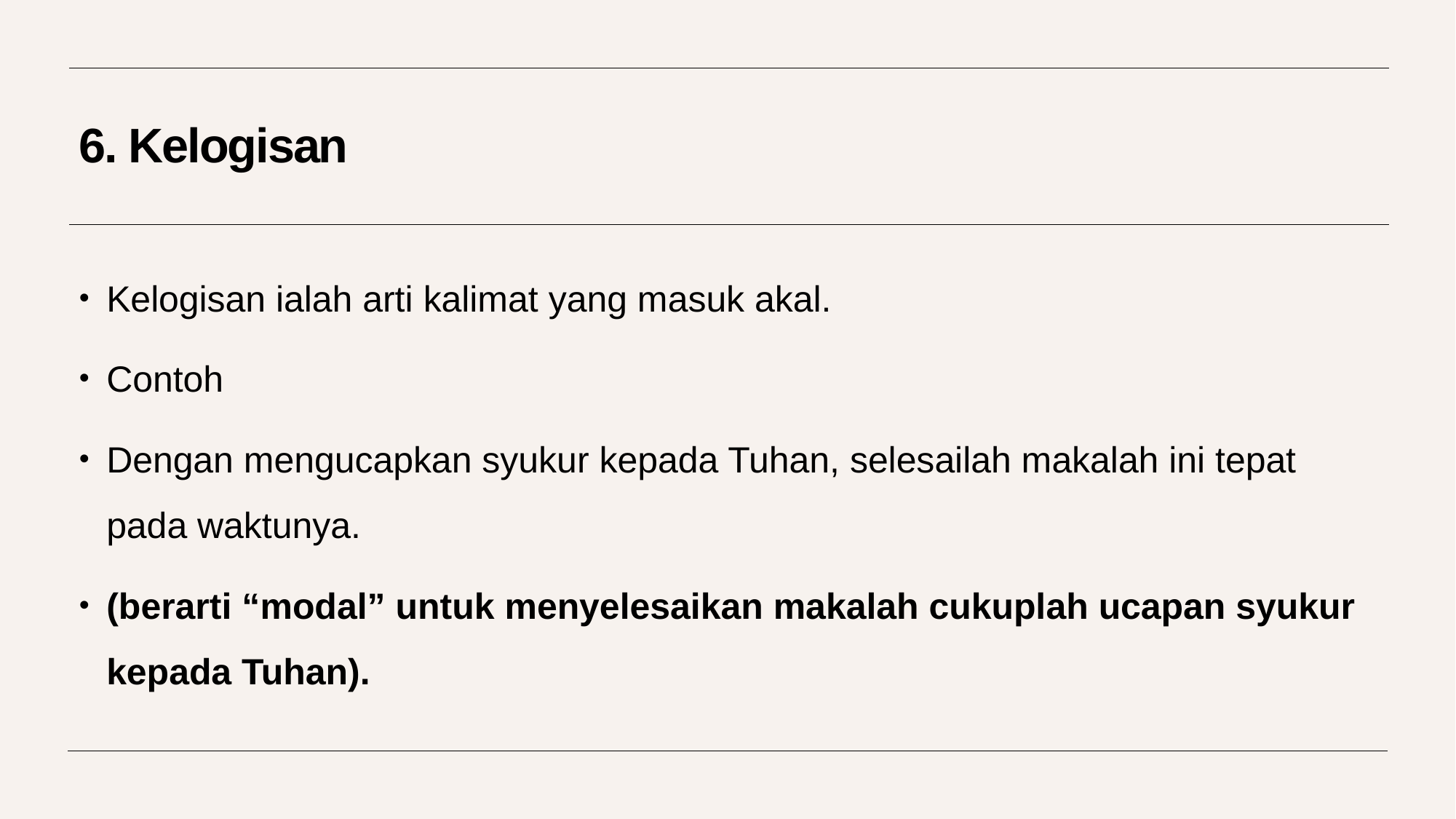

# 6. Kelogisan
Kelogisan ialah arti kalimat yang masuk akal.
Contoh
Dengan mengucapkan syukur kepada Tuhan, selesailah makalah ini tepat pada waktunya.
(berarti “modal” untuk menyelesaikan makalah cukuplah ucapan syukur kepada Tuhan).